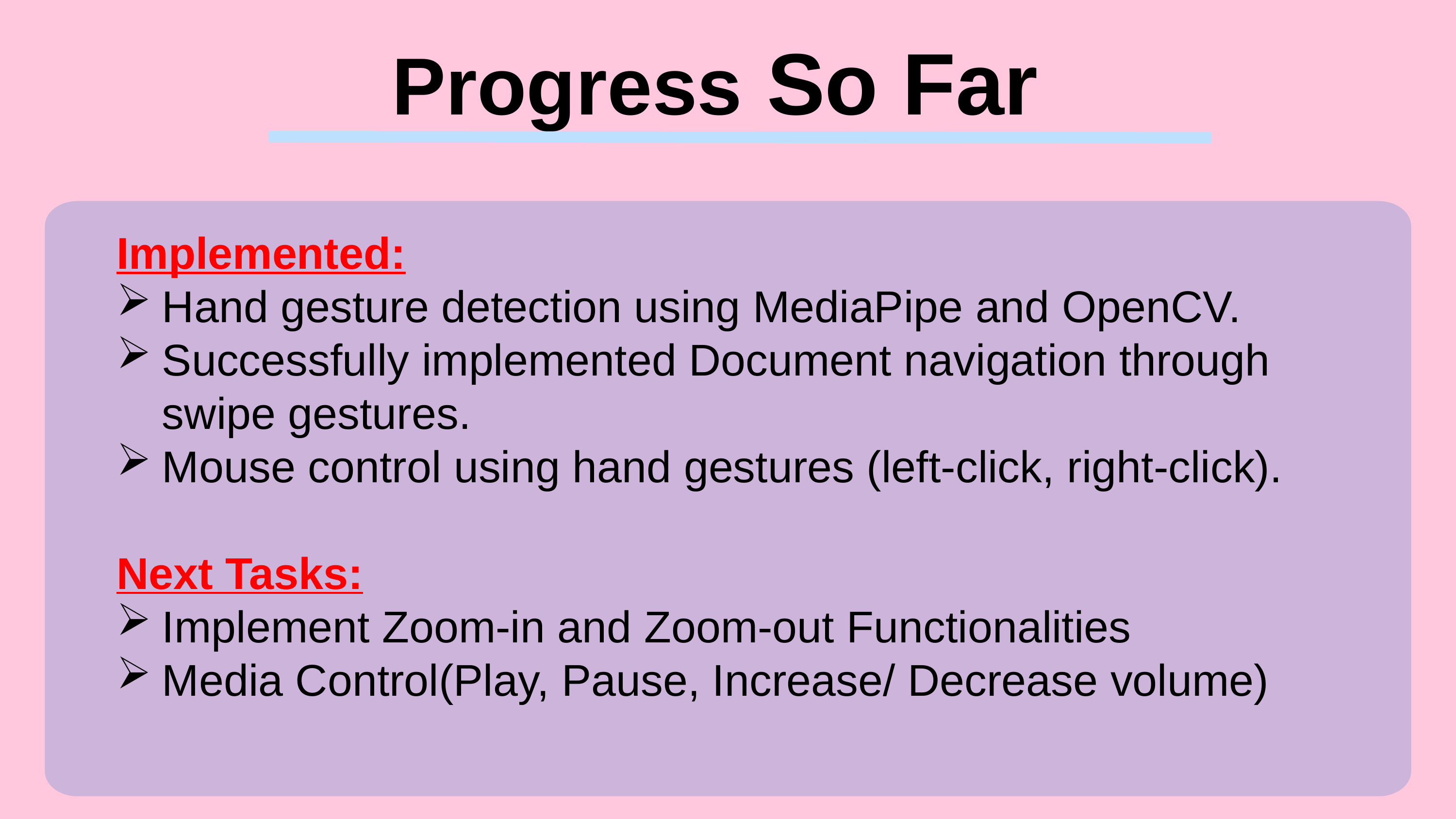

Progress So Far

Implemented:
Hand gesture detection using MediaPipe and OpenCV.
Successfully implemented Document navigation through swipe gestures.
Mouse control using hand gestures (left-click, right-click).

Next Tasks:
Implement Zoom-in and Zoom-out Functionalities
Media Control(Play, Pause, Increase/ Decrease volume)